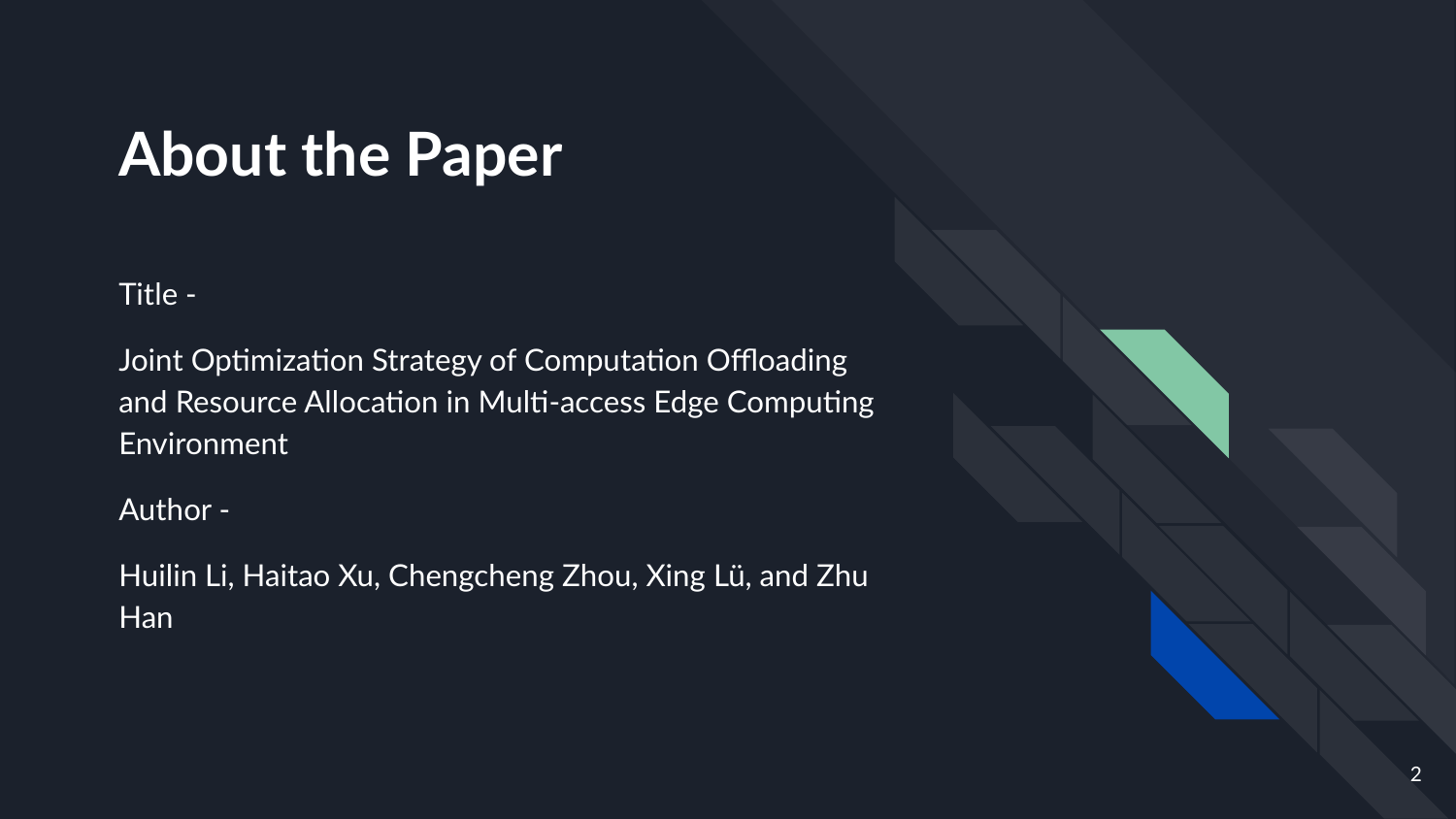

# About the Paper
Title -
Joint Optimization Strategy of Computation Offloading and Resource Allocation in Multi-access Edge Computing Environment
Author -
Huilin Li, Haitao Xu, Chengcheng Zhou, Xing Lü, and Zhu Han

2